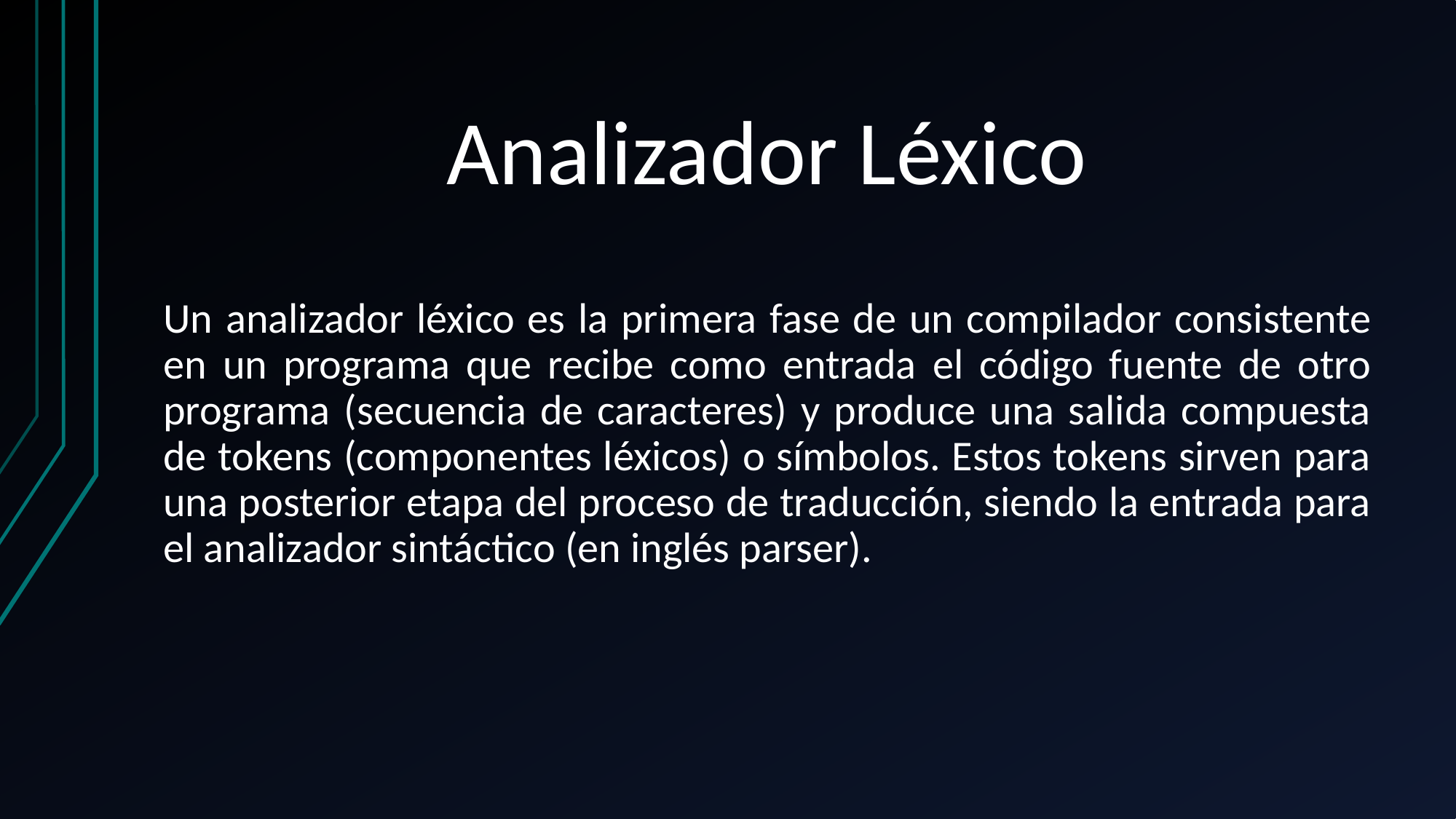

# Analizador Léxico
Un analizador léxico es la primera fase de un compilador consistente en un programa que recibe como entrada el código fuente de otro programa (secuencia de caracteres) y produce una salida compuesta de tokens (componentes léxicos) o símbolos. Estos tokens sirven para una posterior etapa del proceso de traducción, siendo la entrada para el analizador sintáctico (en inglés parser).